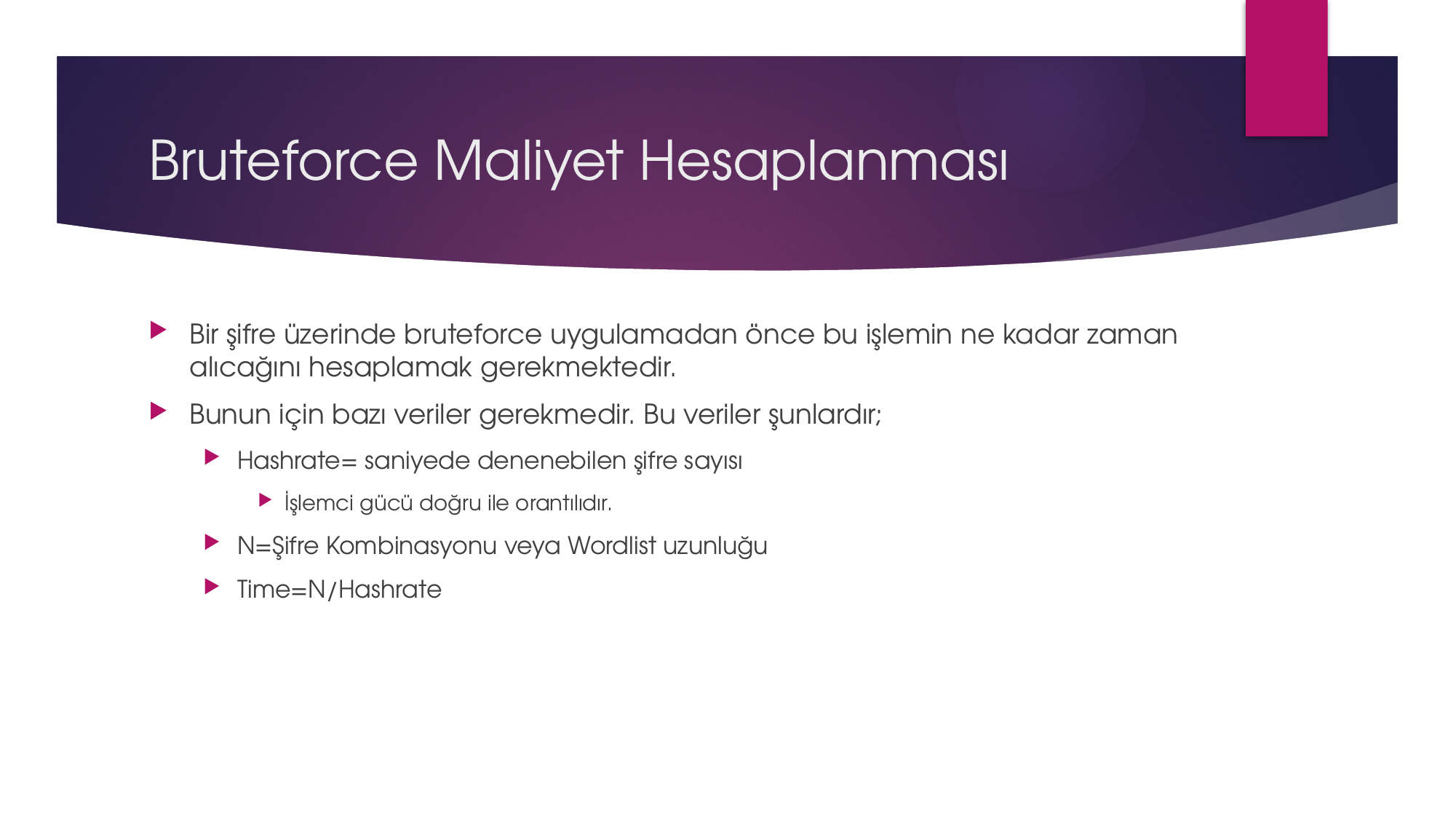

# Bruteforce Maliyet Hesaplanması
Bir şifre üzerinde bruteforce uygulamadan önce bu işlemin ne kadar zaman alıcağını hesaplamak gerekmektedir.
Bunun için bazı veriler gerekmedir. Bu veriler şunlardır;
Hashrate= saniyede denenebilen şifre sayısı
İşlemci gücü doğru ile orantılıdır.
N=Şifre Kombinasyonu veya Wordlist uzunluğu
Time=N/Hashrate